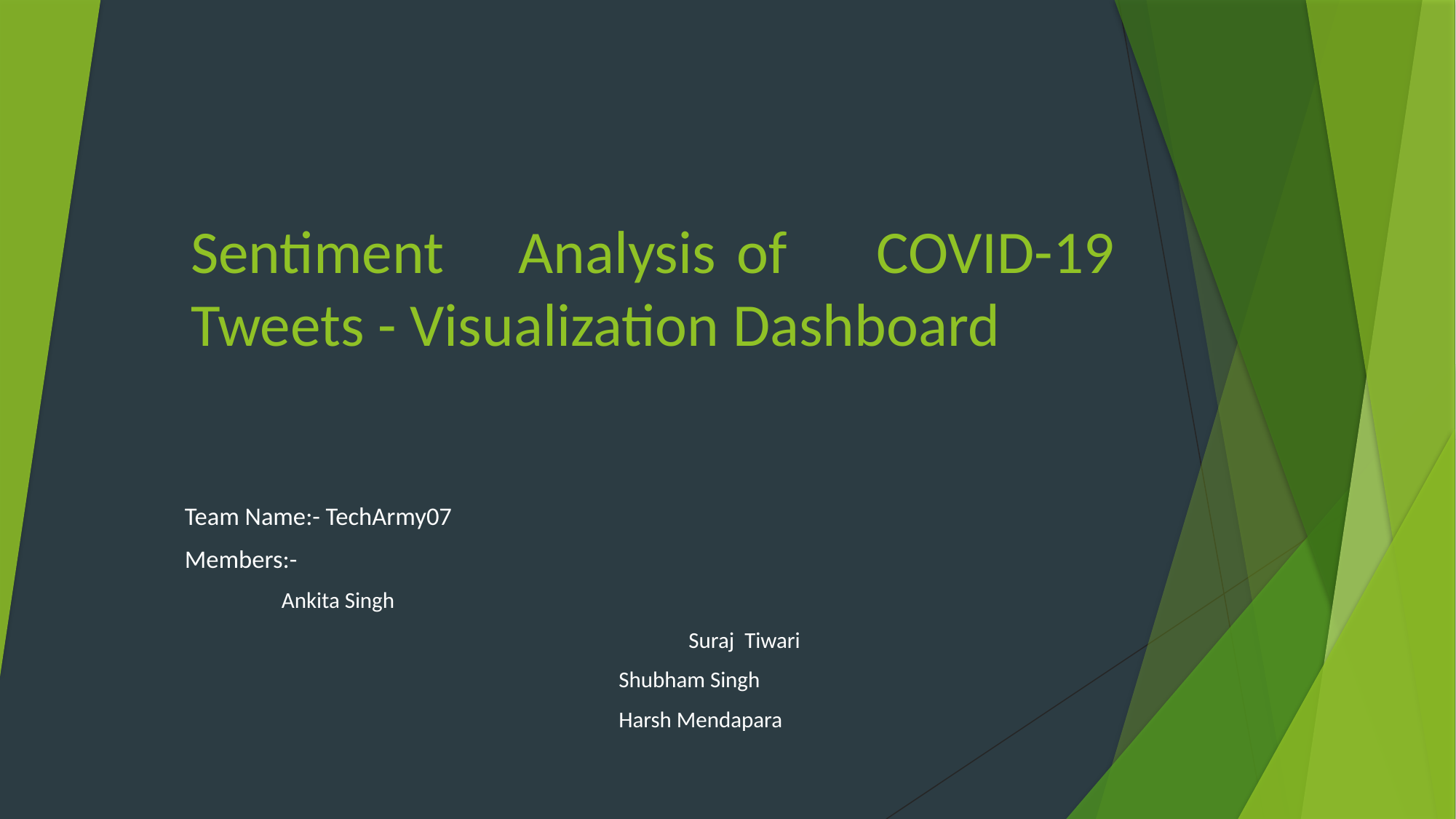

# Sentiment	Analysis	of	 COVID-19  Tweets - Visualization Dashboard

 											Team Name:- TechArmy07
											Members:-
									                   Ankita Singh
                                                                           		          Suraj  Tiwari
                                                                                                       Shubham Singh
                                                                                                       Harsh Mendapara